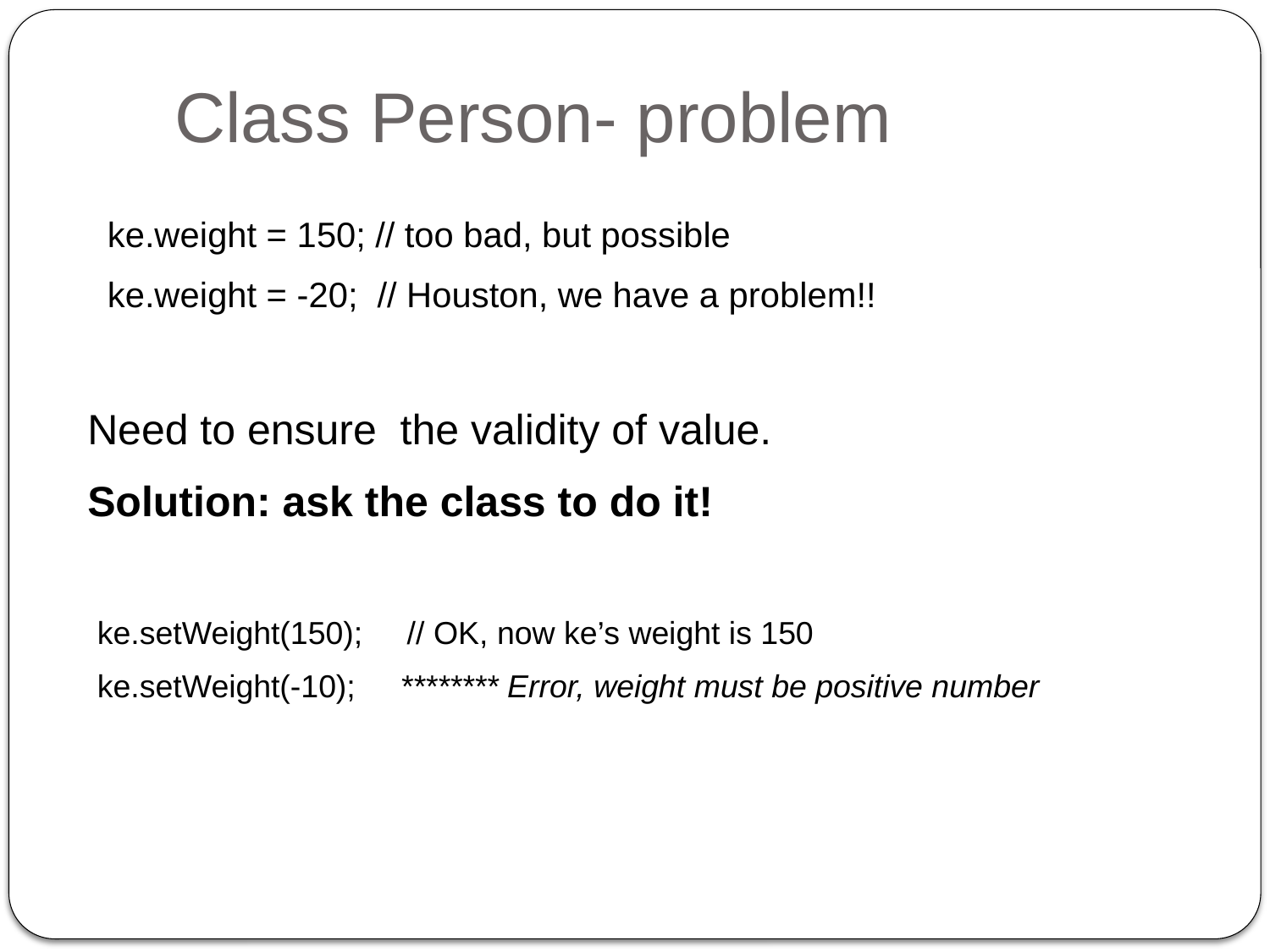

# Class Person- problem
ke.weight = 150; // too bad, but possible
ke.weight = -20;  // Houston, we have a problem!!
Need to ensure  the validity of value.
Solution: ask the class to do it!
ke.setWeight(150);     // OK, now ke’s weight is 150
ke.setWeight(-10);     ******** Error, weight must be positive number